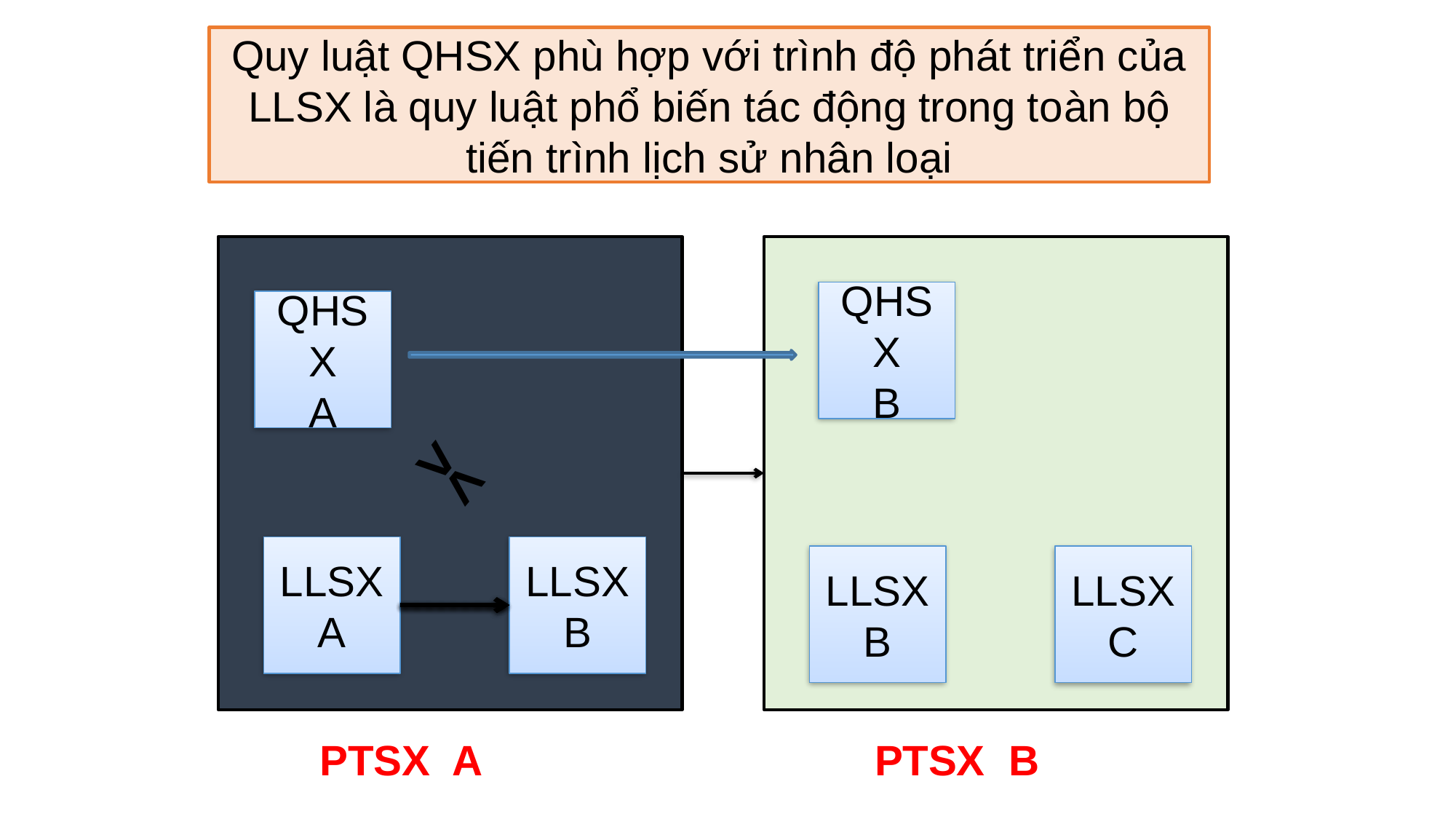

Quy luật QHSX phù hợp với trình độ phát triển của LLSX là quy luật phổ biến tác động trong toàn bộ tiến trình lịch sử nhân loại

QHSX
B
QHSX
A

><
LLSX
A
LLSX
B
LLSX
B
LLSX
C
PTSX  A
PTSX  B